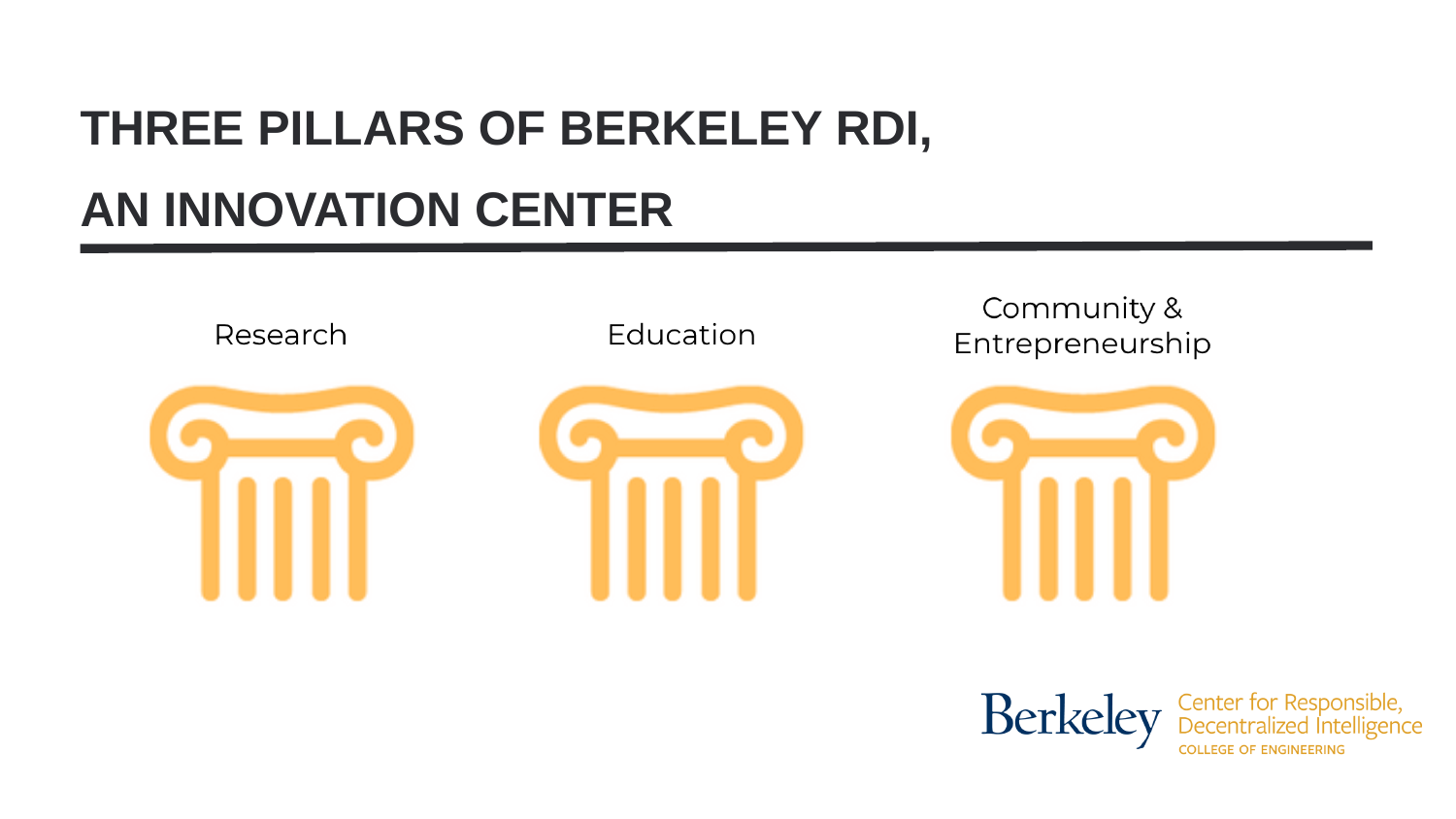

THREE PILLARS OF BERKELEY RDI,
AN INNOVATION CENTER